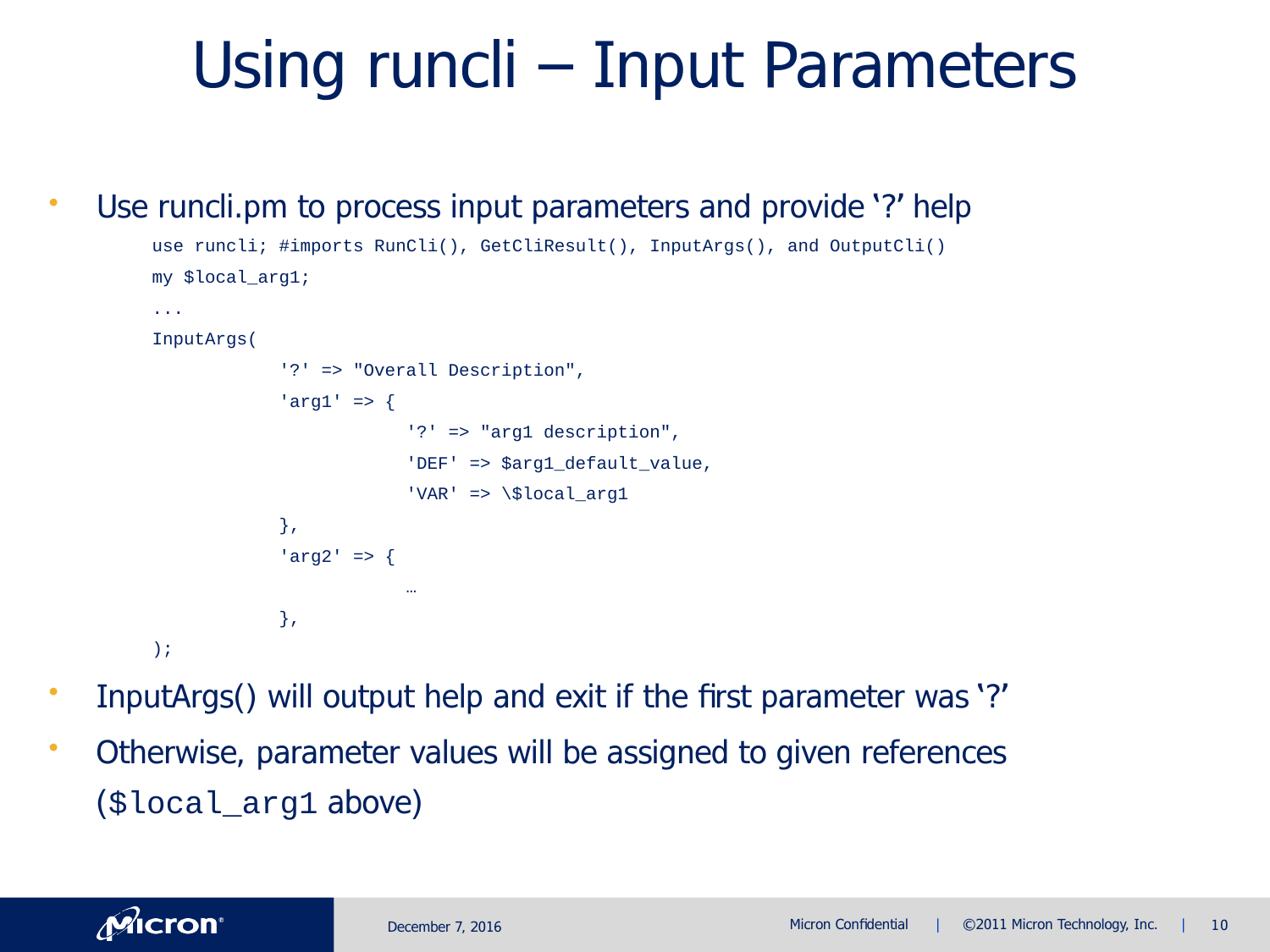

# Using runcli – Input Parameters
Use runcli.pm to process input parameters and provide ‘?’ help
	use runcli; #imports RunCli(), GetCliResult(), InputArgs(), and OutputCli()
	my $local_arg1;
	...
	InputArgs(
		'?' => "Overall Description",
		'arg1' => {
			'?' => "arg1 description",
			'DEF' => $arg1_default_value,
			'VAR' => \$local_arg1
		},
		'arg2' => {
			…
		},
	);
InputArgs() will output help and exit if the first parameter was ‘?’
Otherwise, parameter values will be assigned to given references ($local_arg1 above)
December 7, 2016